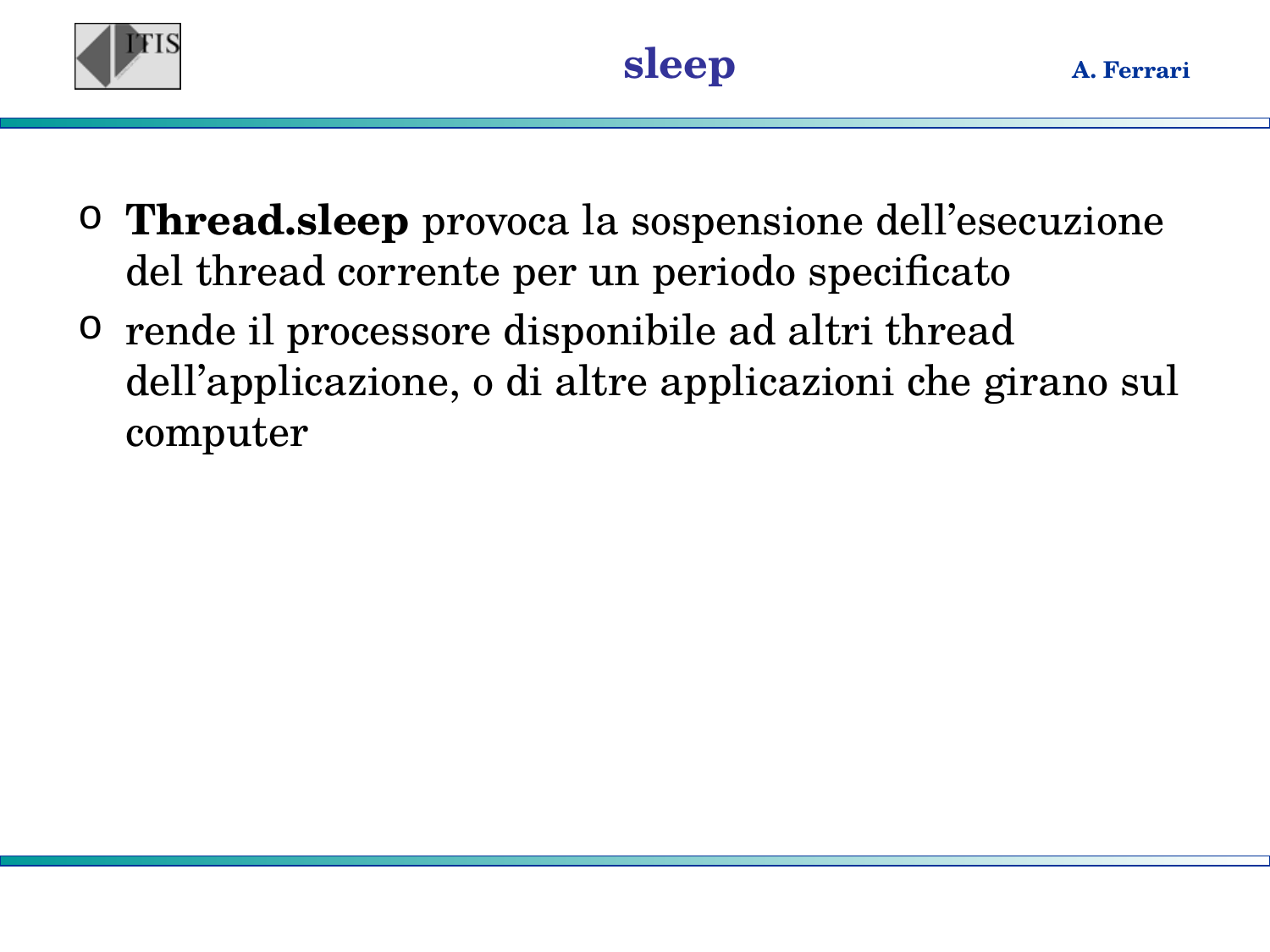

# sleep
Thread.sleep provoca la sospensione dell’esecuzione del thread corrente per un periodo specificato
rende il processore disponibile ad altri thread dell’applicazione, o di altre applicazioni che girano sul computer